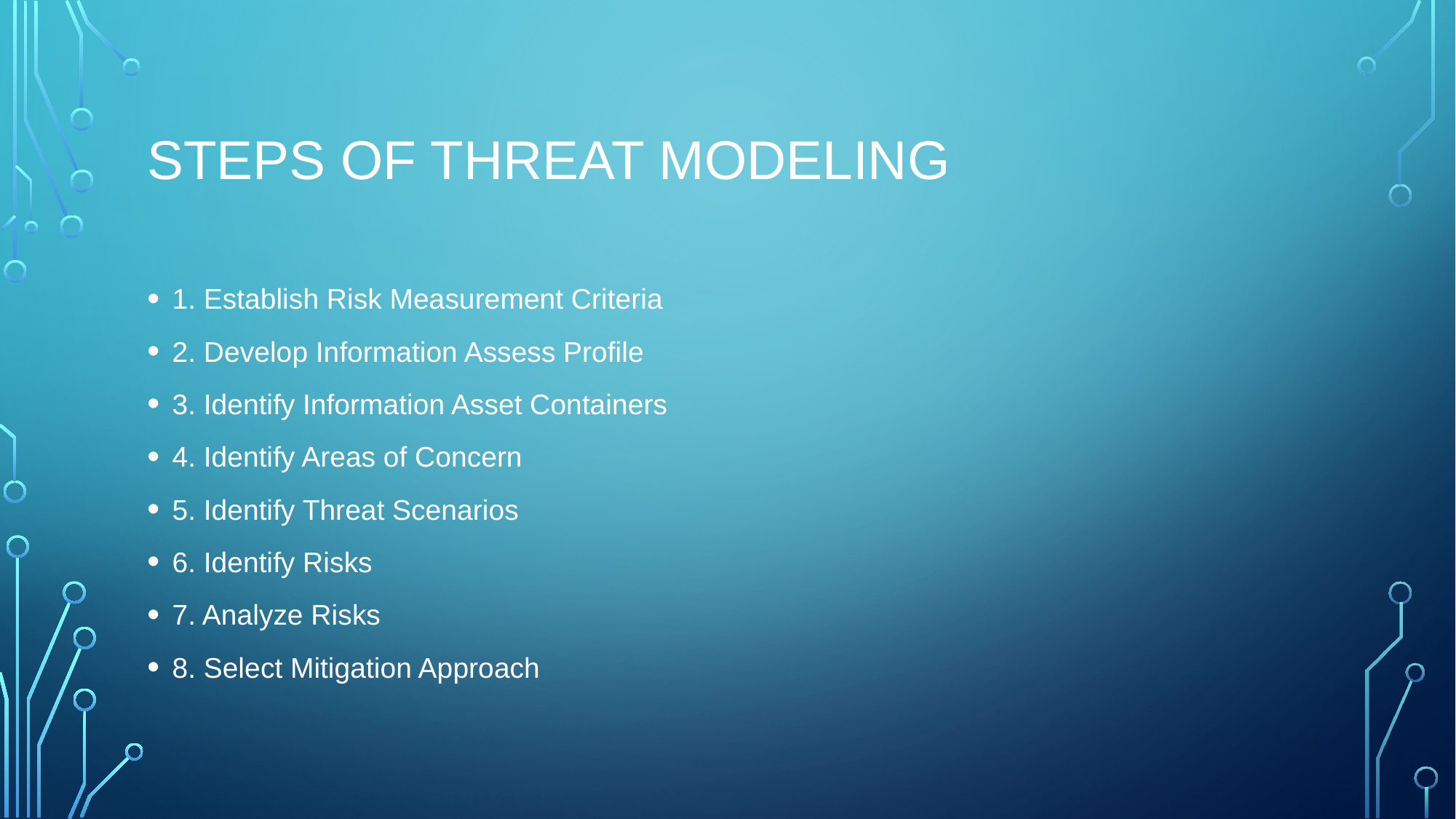

# Steps of threat modeling
1. Establish Risk Measurement Criteria
2. Develop Information Assess Profile
3. Identify Information Asset Containers
4. Identify Areas of Concern
5. Identify Threat Scenarios
6. Identify Risks
7. Analyze Risks
8. Select Mitigation Approach